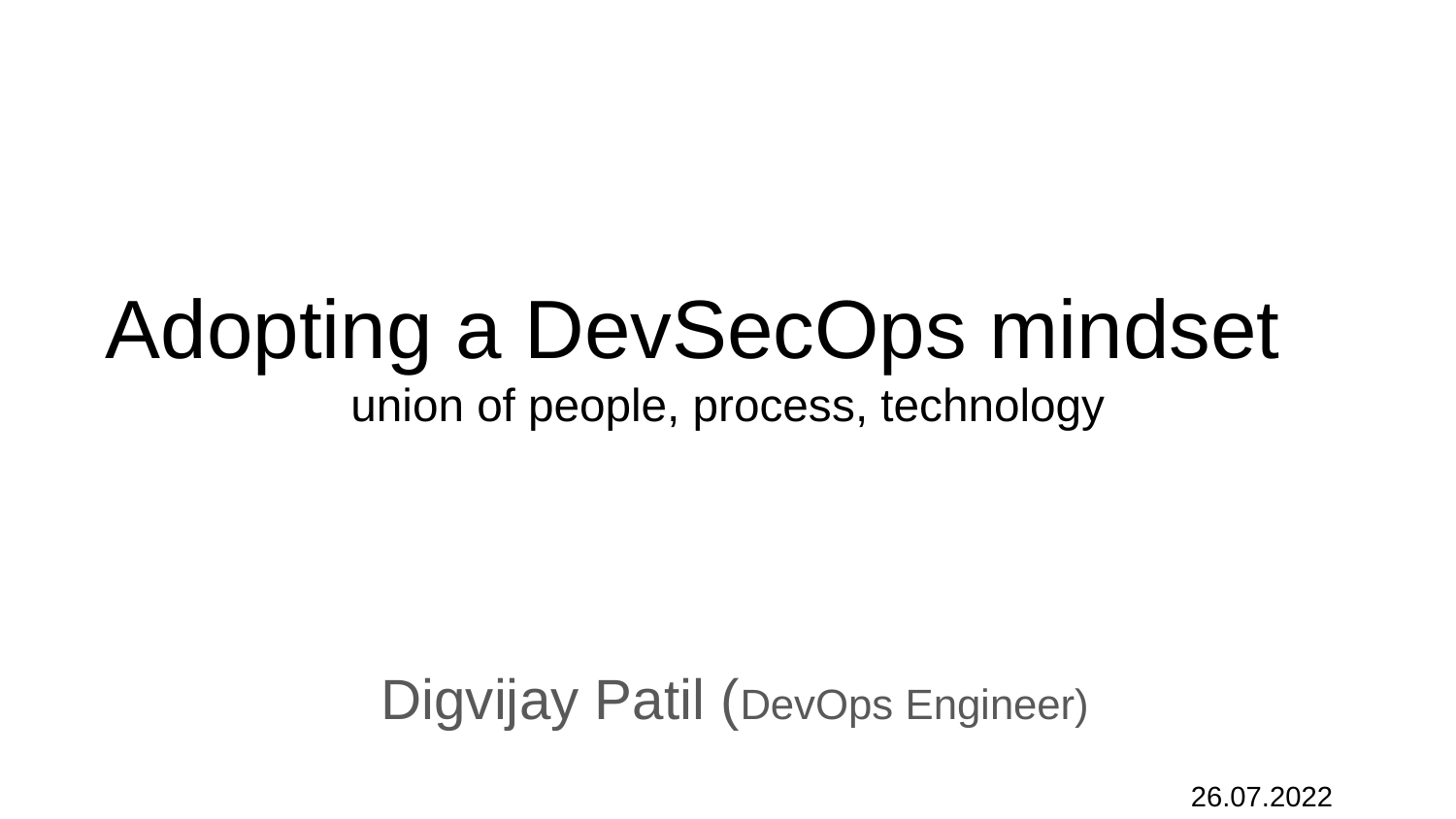

# Adopting a DevSecOps mindset    union of people, process, technology
Digvijay Patil (DevOps Engineer)
26.07.2022